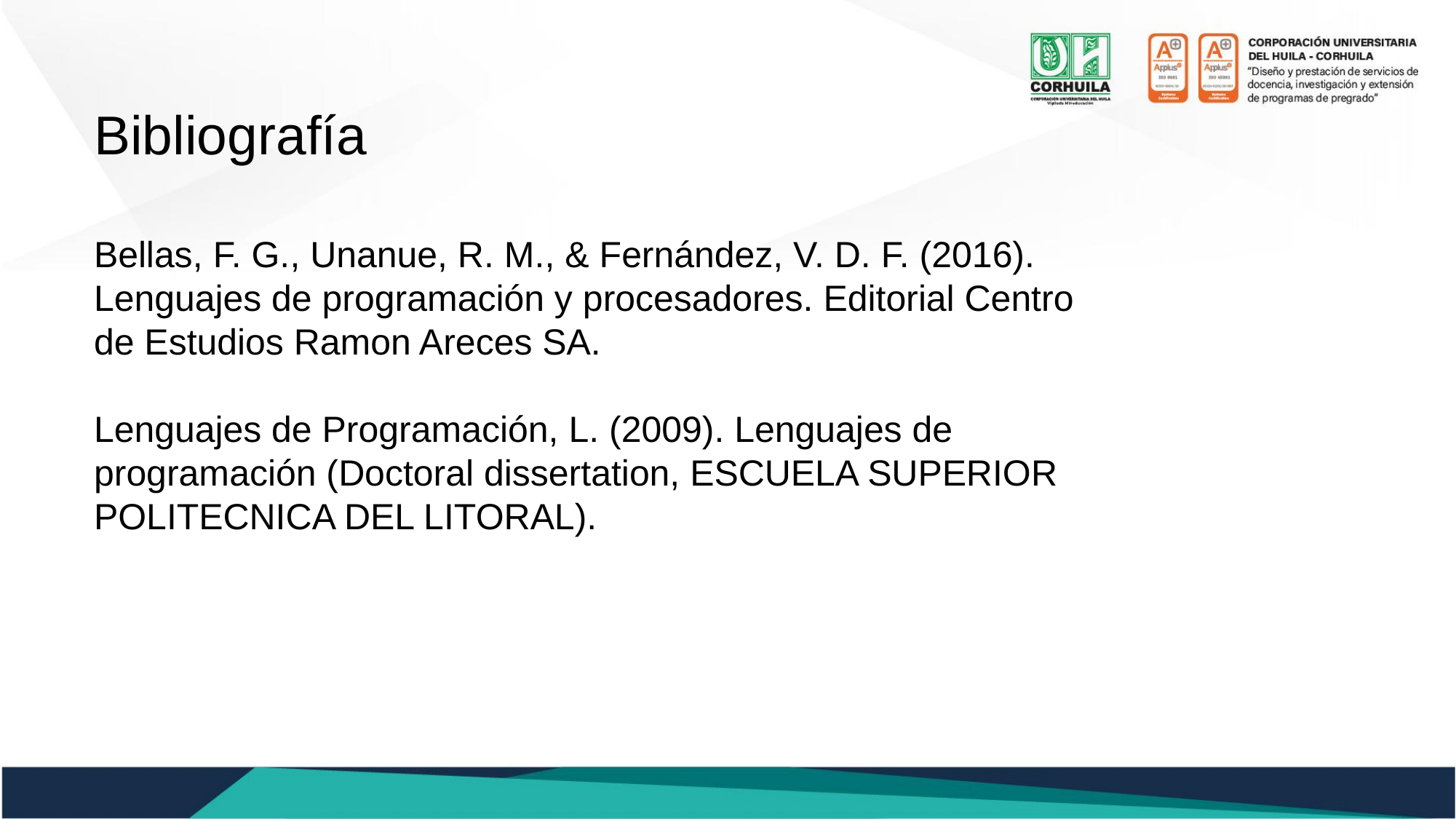

Bibliografía

Bellas, F. G., Unanue, R. M., & Fernández, V. D. F. (2016). Lenguajes de programación y procesadores. Editorial Centro de Estudios Ramon Areces SA.

Lenguajes de Programación, L. (2009). Lenguajes de programación (Doctoral dissertation, ESCUELA SUPERIOR POLITECNICA DEL LITORAL).